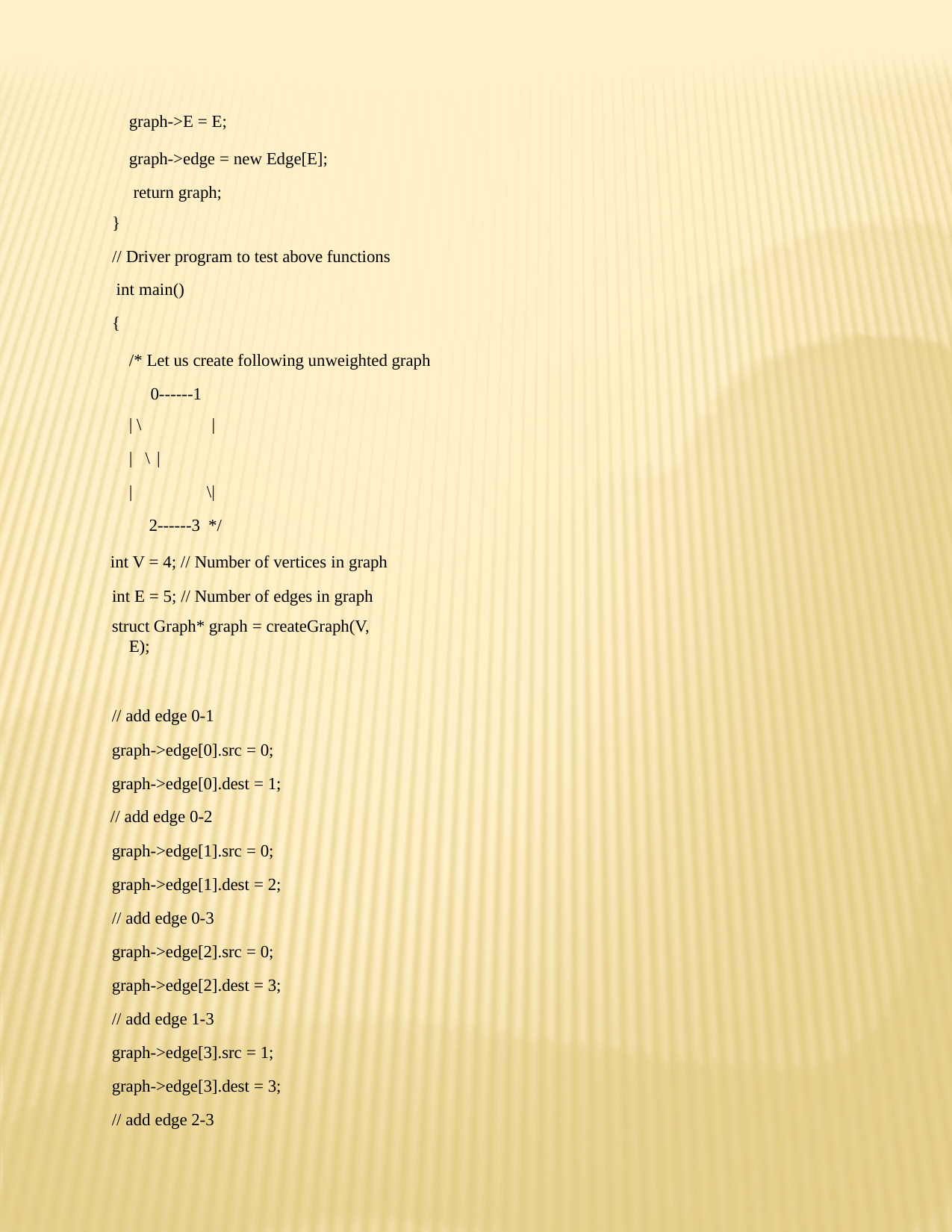

graph->E = E;
graph->edge = new Edge[E];  return graph;
}
// Driver program to test above functions  int main()
{
/* Let us create following unweighted graph  0------1
| \	|
|   \ |
|	\|
2------3 */
int V = 4; // Number of vertices in graph  int E = 5; // Number of edges in graph
struct Graph* graph = createGraph(V, E);

// add edge 0-1
graph->edge[0].src = 0;
graph->edge[0].dest = 1;
// add edge 0-2
graph->edge[1].src = 0;
graph->edge[1].dest = 2;
// add edge 0-3
graph->edge[2].src = 0;
graph->edge[2].dest = 3;
// add edge 1-3
graph->edge[3].src = 1;
graph->edge[3].dest = 3;
// add edge 2-3